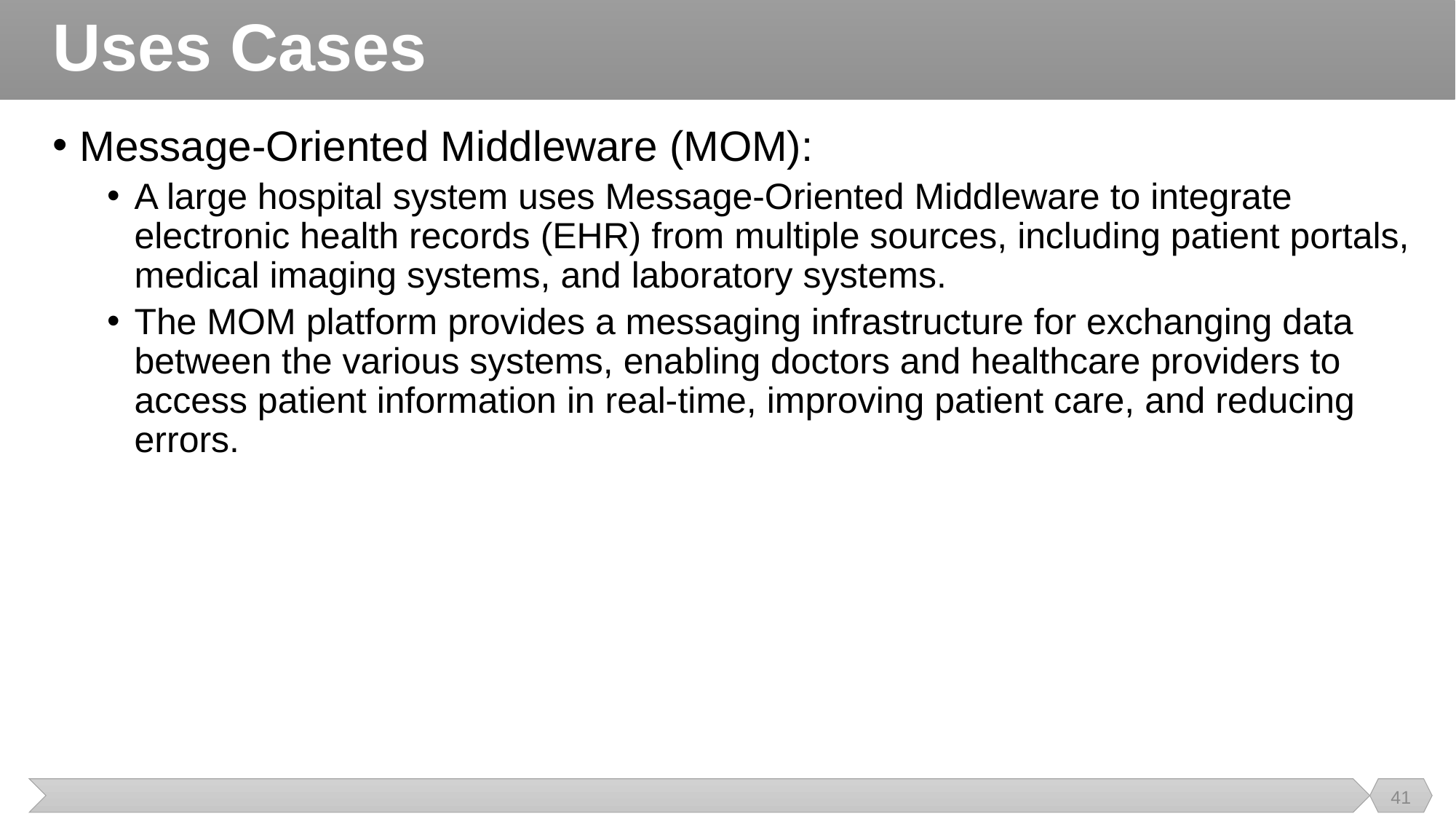

# Uses Cases
Message-Oriented Middleware (MOM):
A large hospital system uses Message-Oriented Middleware to integrate electronic health records (EHR) from multiple sources, including patient portals, medical imaging systems, and laboratory systems.
The MOM platform provides a messaging infrastructure for exchanging data between the various systems, enabling doctors and healthcare providers to access patient information in real-time, improving patient care, and reducing errors.
41